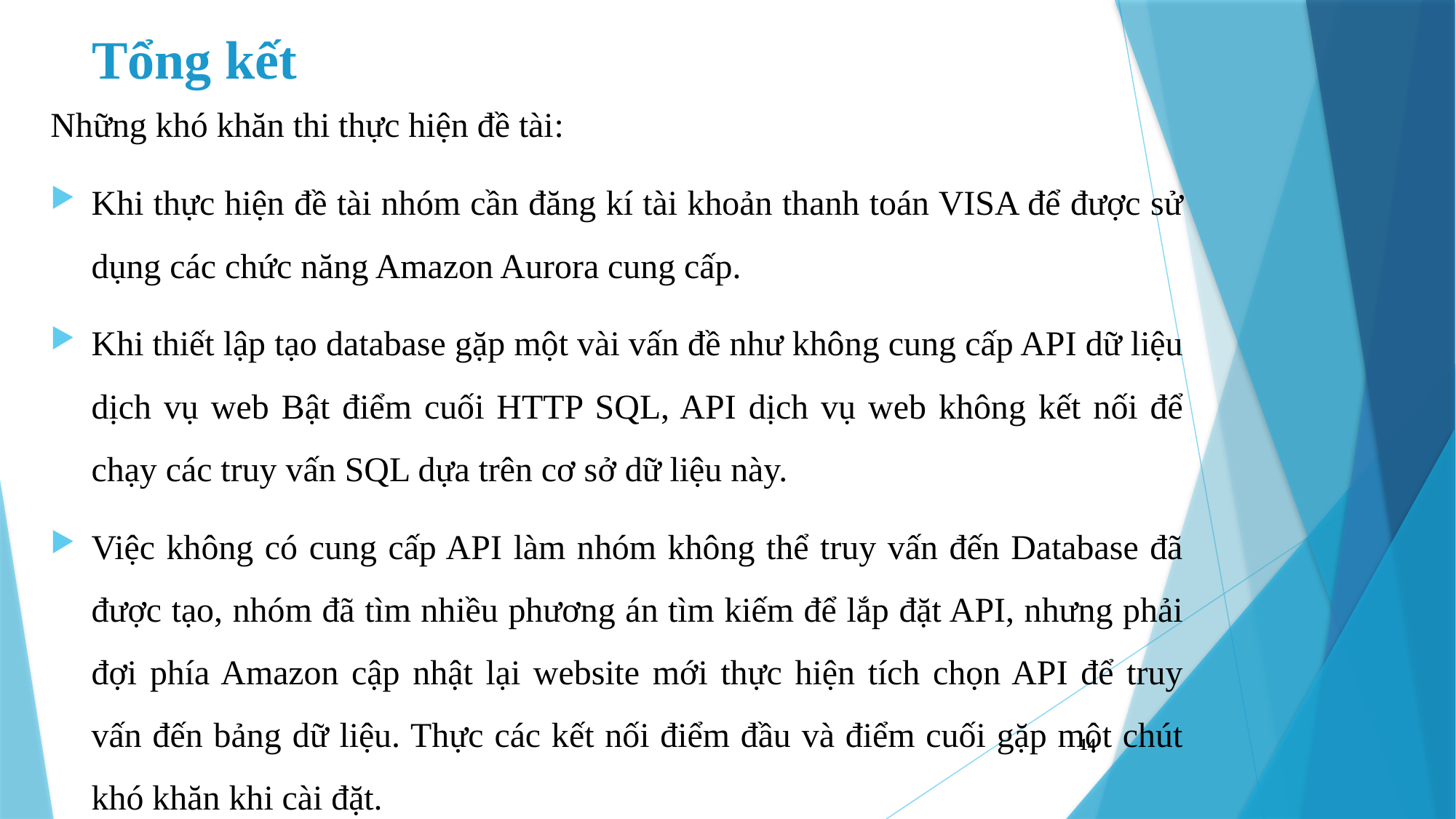

# Tổng kết
Những khó khăn thi thực hiện đề tài:
Khi thực hiện đề tài nhóm cần đăng kí tài khoản thanh toán VISA để được sử dụng các chức năng Amazon Aurora cung cấp.
Khi thiết lập tạo database gặp một vài vấn đề như không cung cấp API dữ liệu dịch vụ web Bật điểm cuối HTTP SQL, API dịch vụ web không kết nối để chạy các truy vấn SQL dựa trên cơ sở dữ liệu này.
Việc không có cung cấp API làm nhóm không thể truy vấn đến Database đã được tạo, nhóm đã tìm nhiều phương án tìm kiếm để lắp đặt API, nhưng phải đợi phía Amazon cập nhật lại website mới thực hiện tích chọn API để truy vấn đến bảng dữ liệu. Thực các kết nối điểm đầu và điểm cuối gặp một chút khó khăn khi cài đặt.

14